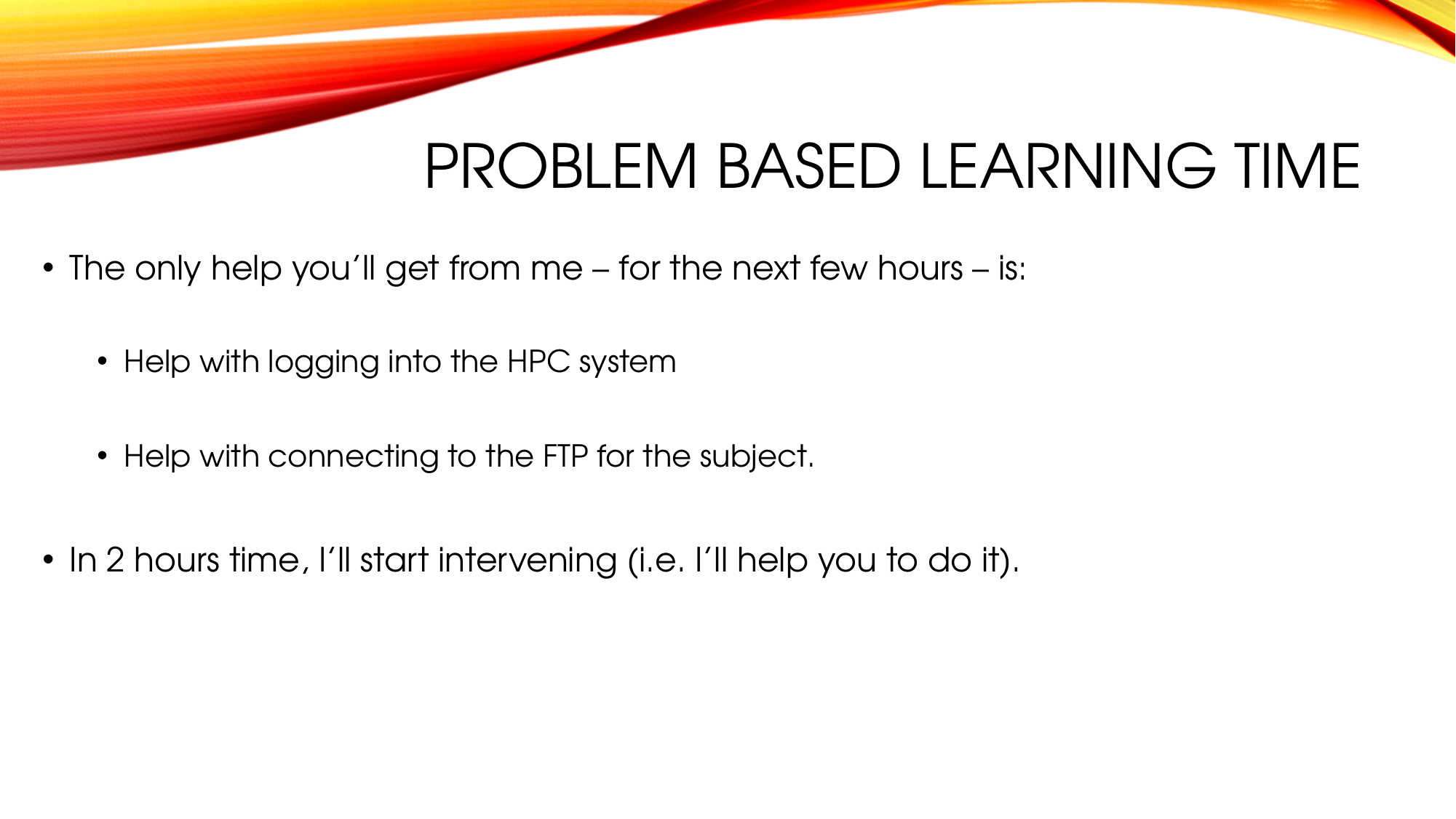

# PROBLEM BASED LEARNING TIME
The only help you’ll get from me – for the next few hours – is:

Help with logging into the HPC system

Help with connecting to the FTP for the subject.

In 2 hours time, I’ll start intervening (i.e. I’ll help you to do it).